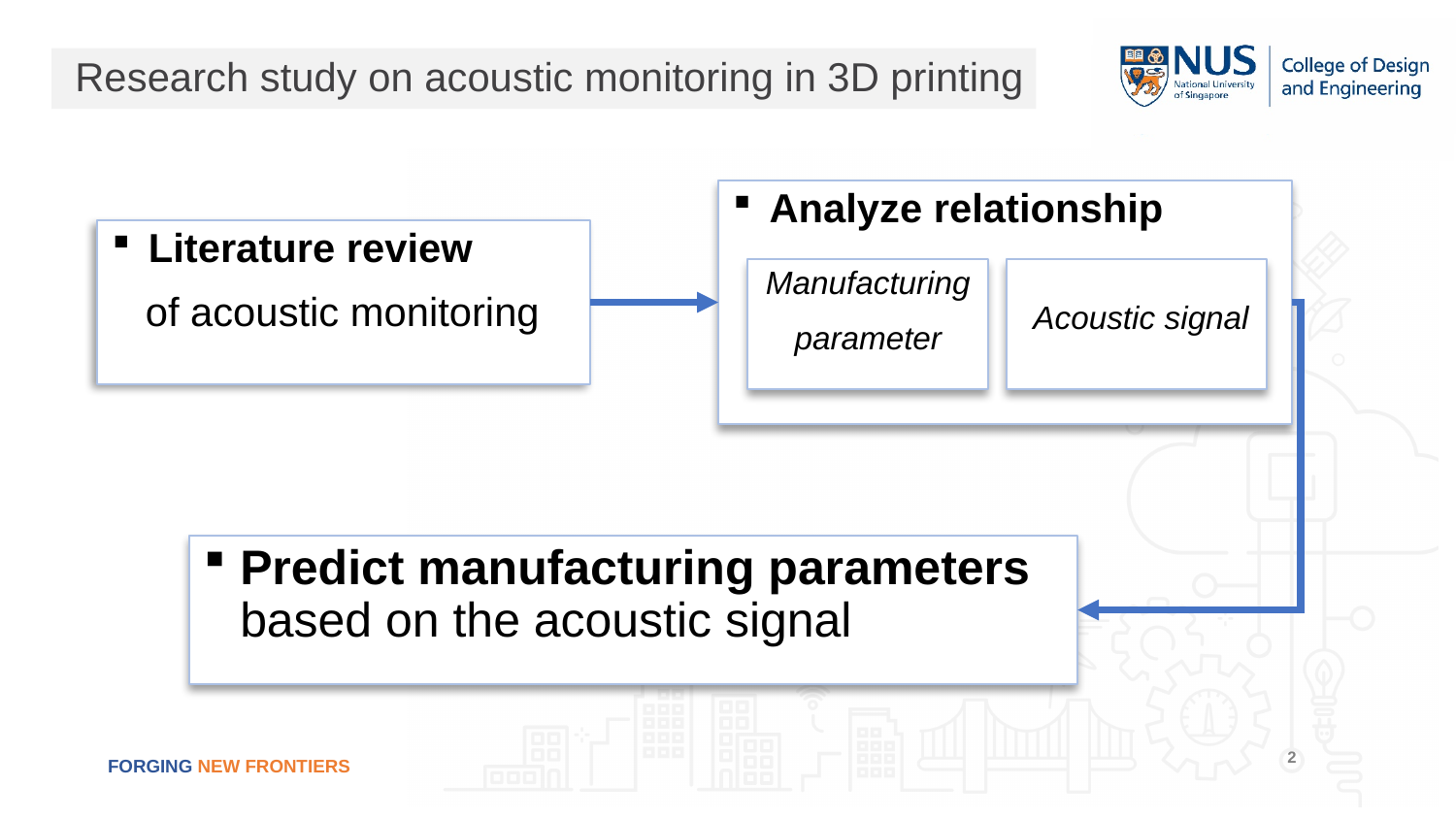

# Research study on acoustic monitoring in 3D printing
Analyze relationship
Literature review
   of acoustic monitoring
Manufacturing
parameter
 Acoustic signal
Predict manufacturing parameters based on the acoustic signal